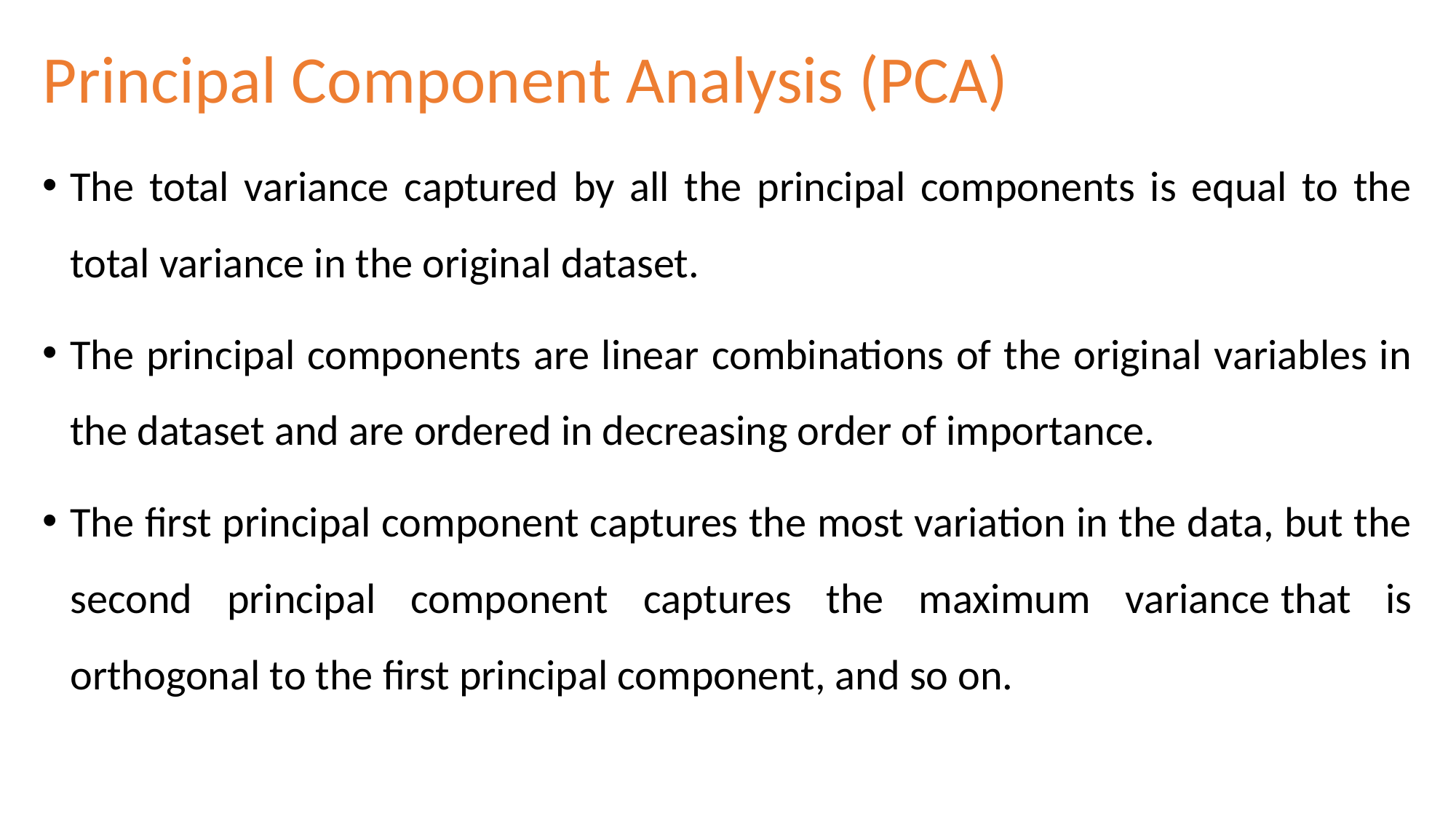

# Principal Component Analysis (PCA)
The total variance captured by all the principal components is equal to the total variance in the original dataset.
The principal components are linear combinations of the original variables in the dataset and are ordered in decreasing order of importance.
The first principal component captures the most variation in the data, but the second principal component captures the maximum variance that is orthogonal to the first principal component, and so on.